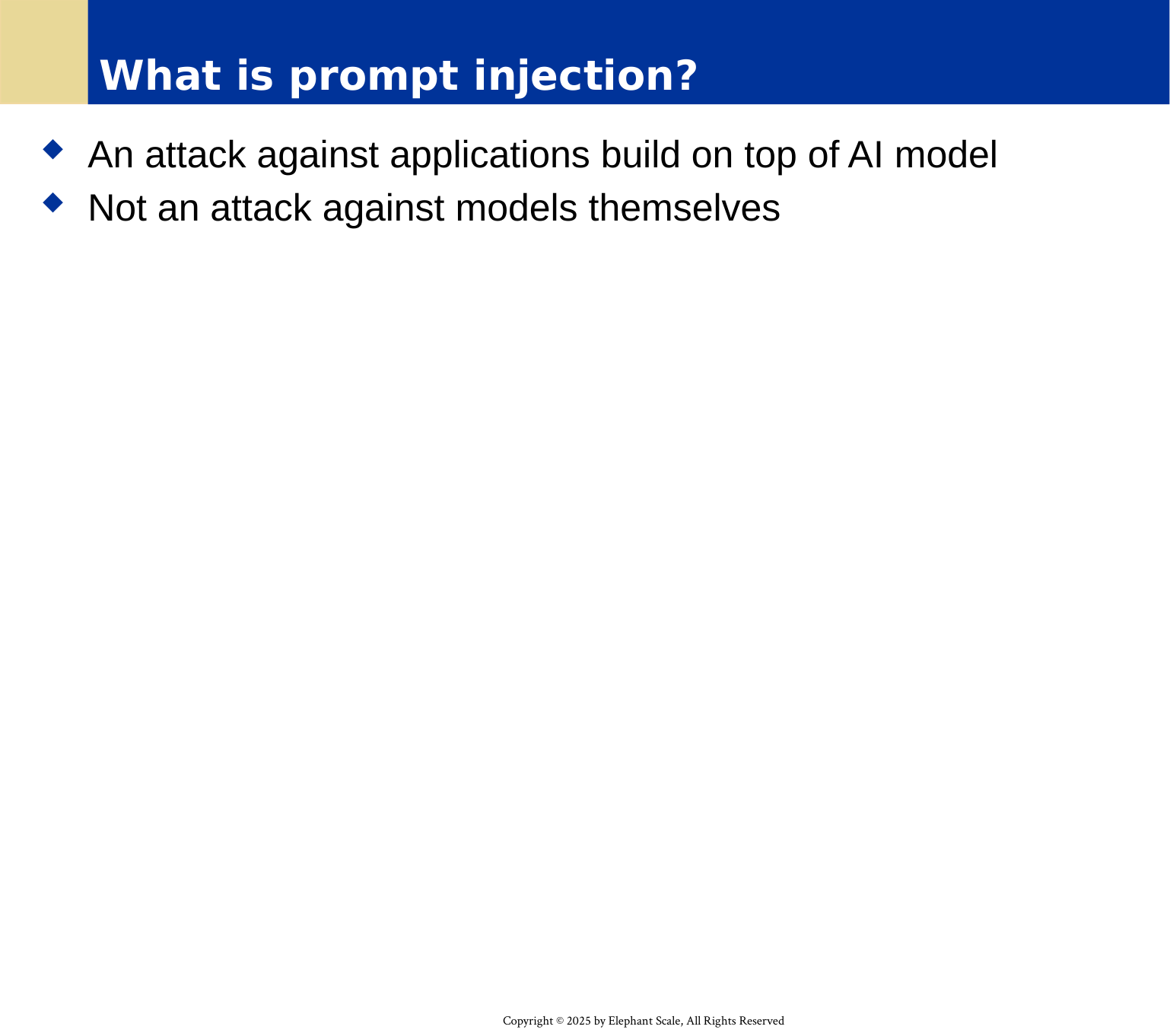

# What is prompt injection?
 An attack against applications build on top of AI model
 Not an attack against models themselves
Copyright © 2025 by Elephant Scale, All Rights Reserved